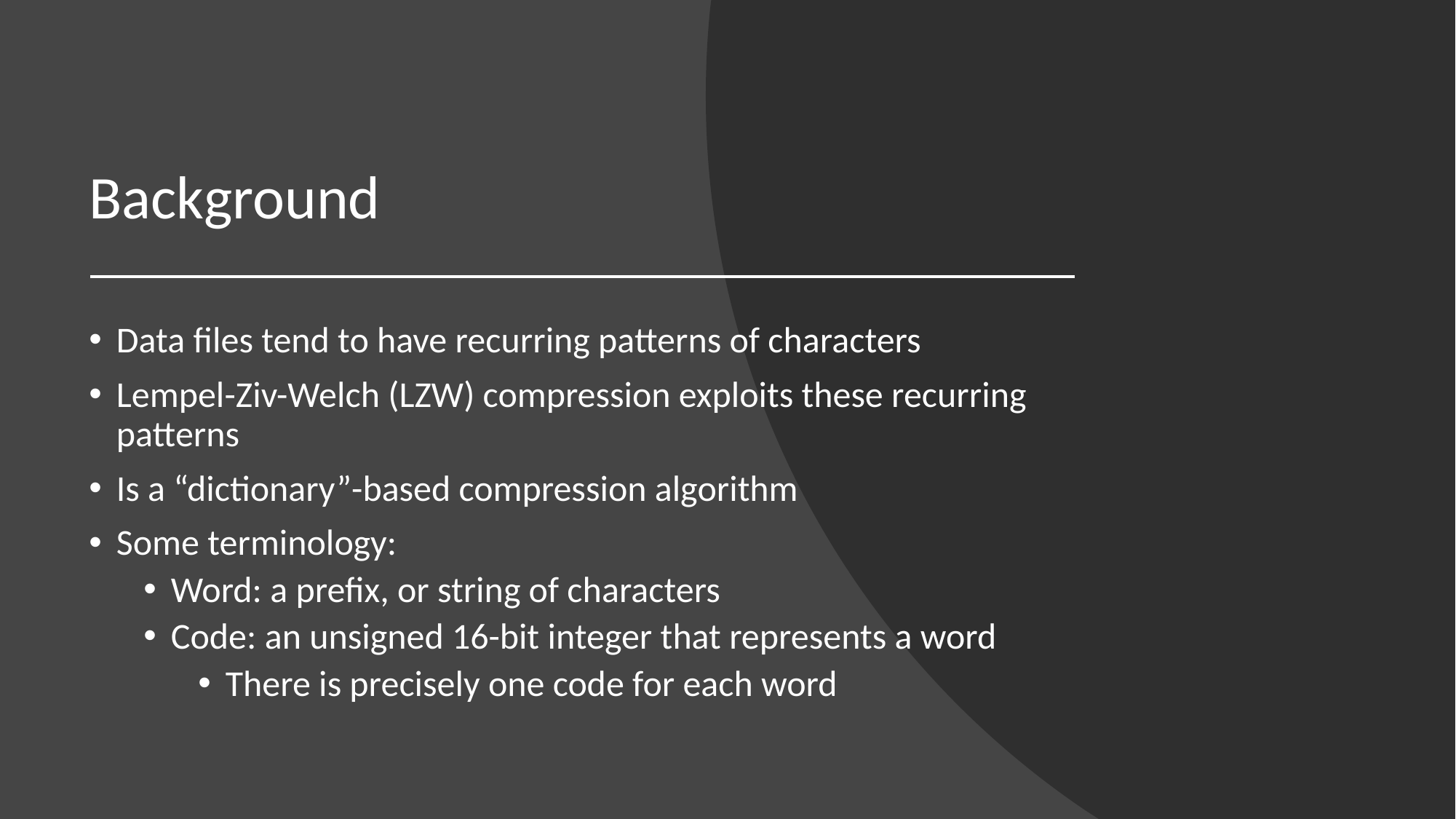

# Background
Data files tend to have recurring patterns of characters
Lempel-Ziv-Welch (LZW) compression exploits these recurring patterns
Is a “dictionary”-based compression algorithm
Some terminology:
Word: a prefix, or string of characters
Code: an unsigned 16-bit integer that represents a word
There is precisely one code for each word